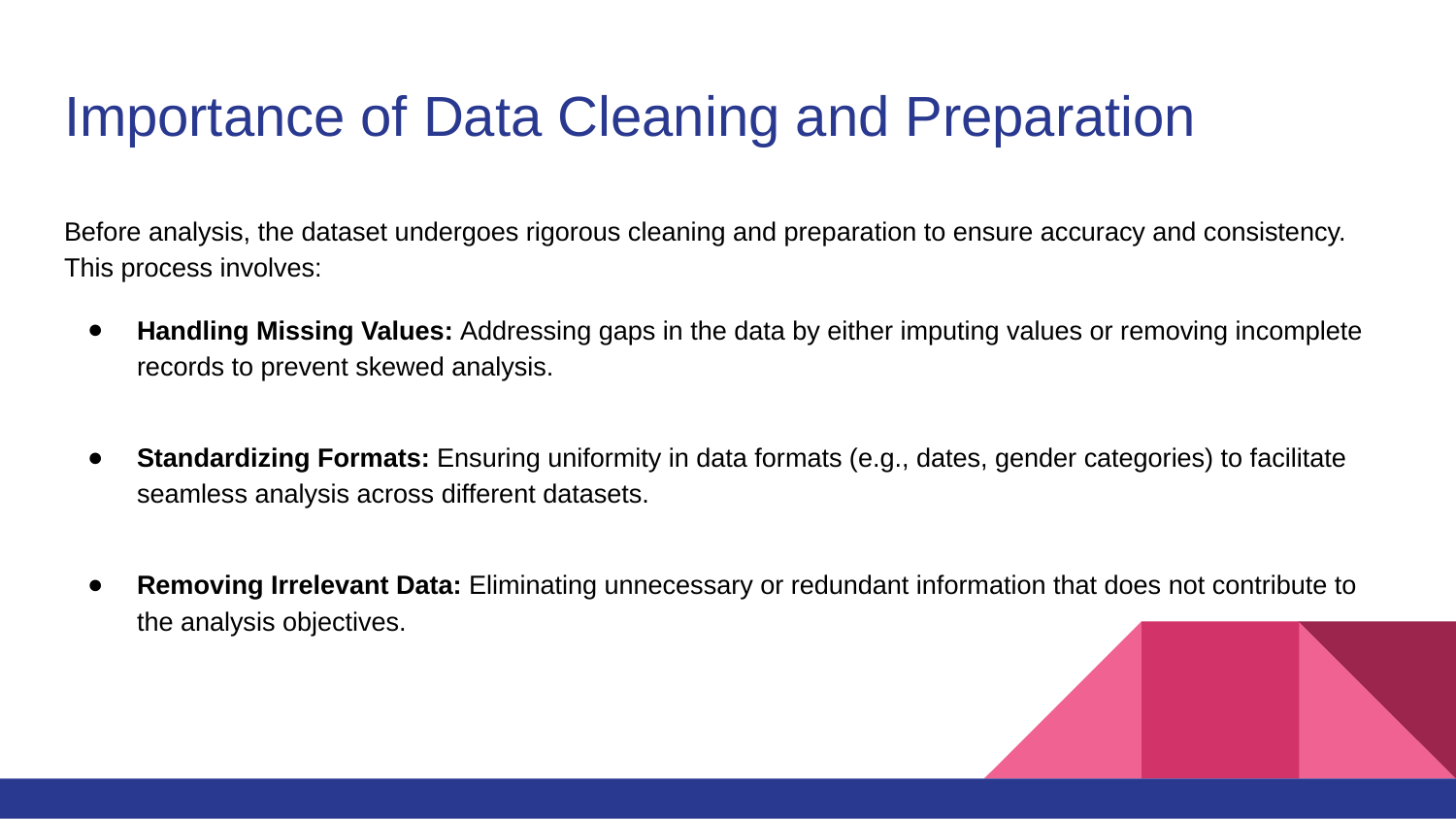

# Importance of Data Cleaning and Preparation

Before analysis, the dataset undergoes rigorous cleaning and preparation to ensure accuracy and consistency. This process involves:
Handling Missing Values: Addressing gaps in the data by either imputing values or removing incomplete records to prevent skewed analysis.

Standardizing Formats: Ensuring uniformity in data formats (e.g., dates, gender categories) to facilitate seamless analysis across different datasets.

Removing Irrelevant Data: Eliminating unnecessary or redundant information that does not contribute to the analysis objectives.